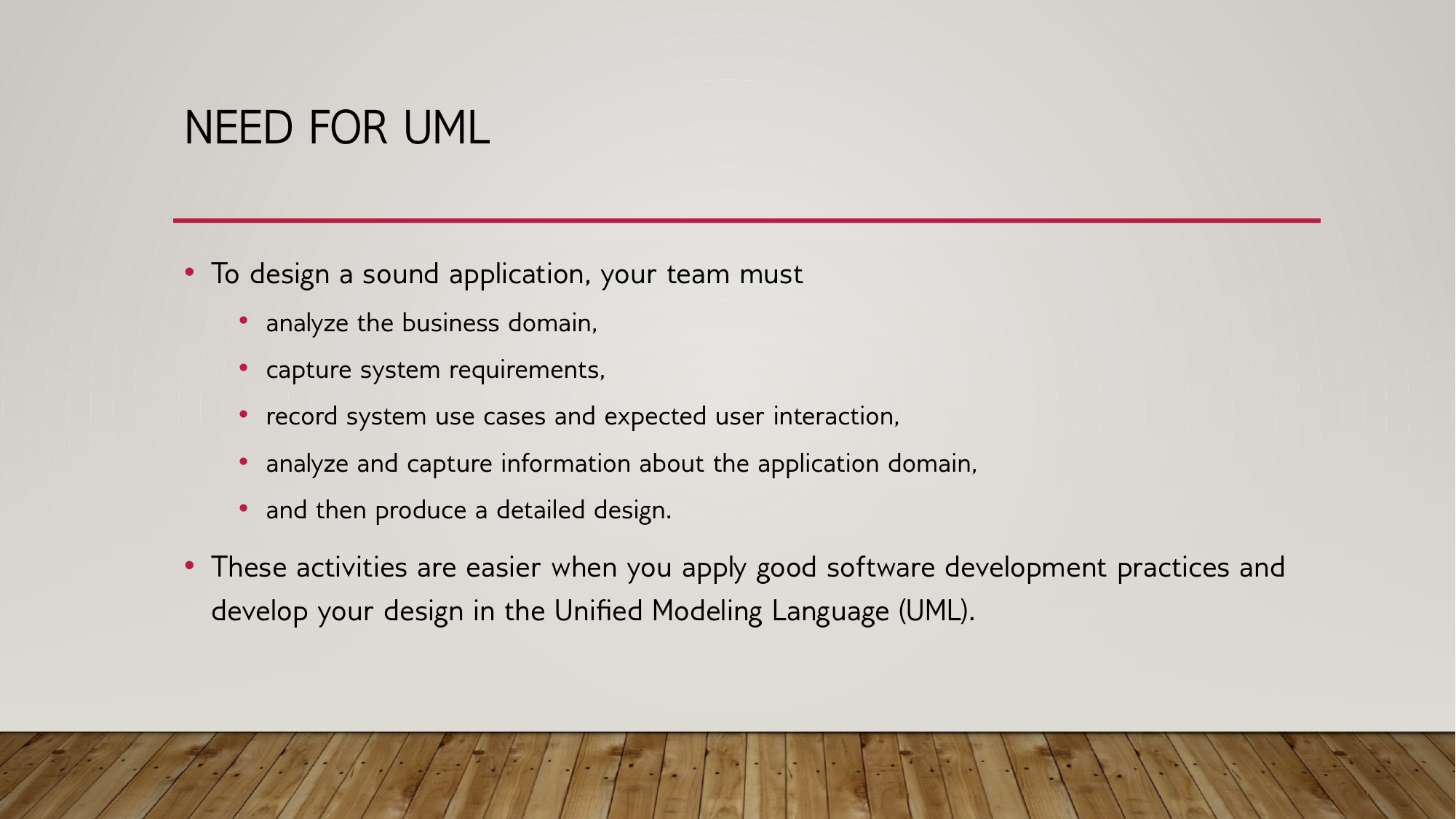

# Need for uml
To design a sound application, your team must
analyze the business domain,
capture system requirements,
record system use cases and expected user interaction,
analyze and capture information about the application domain,
and then produce a detailed design.
These activities are easier when you apply good software development practices and develop your design in the Unified Modeling Language (UML).